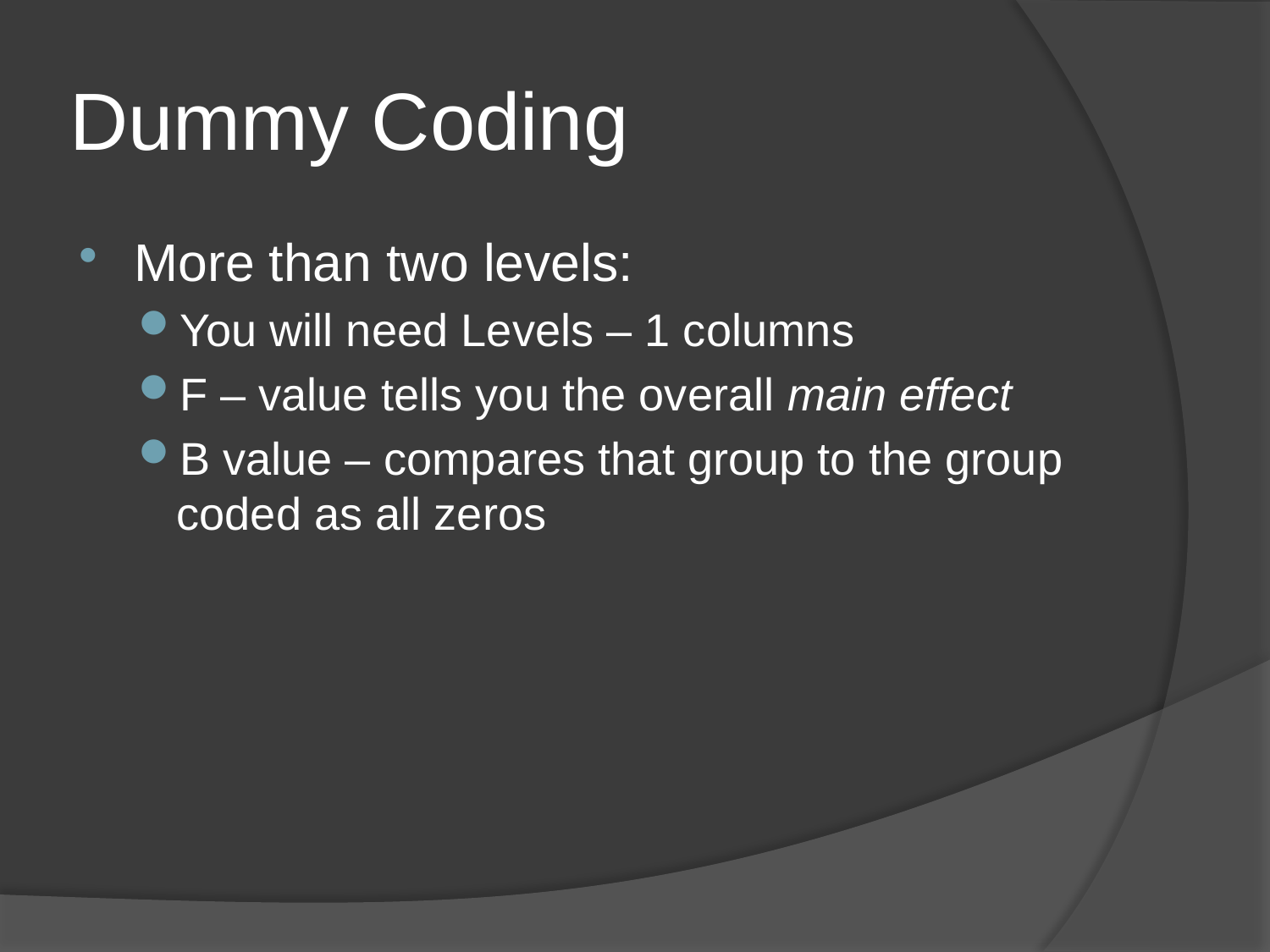

# Dummy Coding
More than two levels:
You will need Levels – 1 columns
F – value tells you the overall main effect
B value – compares that group to the group coded as all zeros